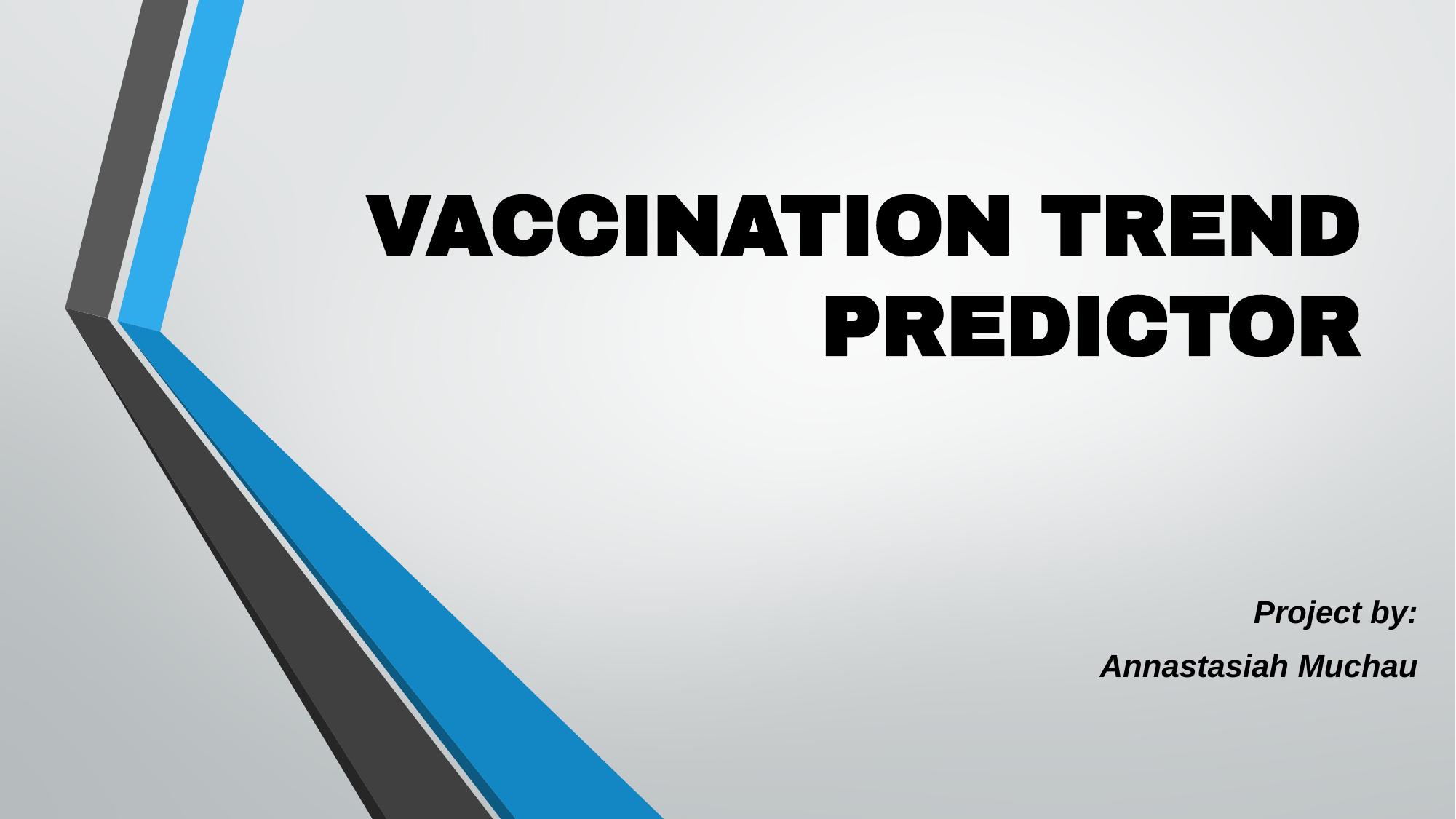

# VACCINATION TREND PREDICTOR
Project by:
Annastasiah Muchau